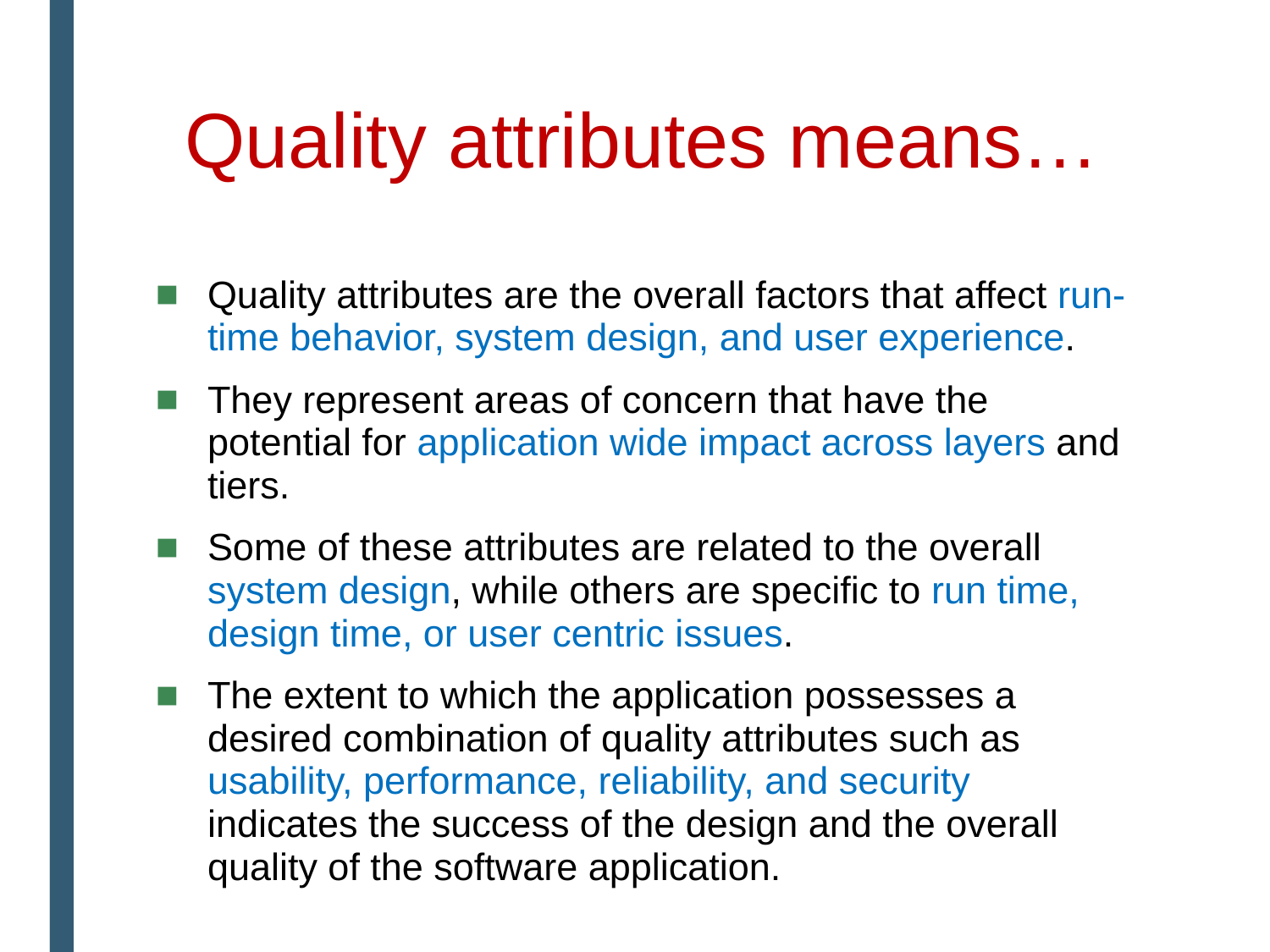

# Quality attributes means…
Quality attributes are the overall factors that affect run-time behavior, system design, and user experience.
They represent areas of concern that have the potential for application wide impact across layers and tiers.
Some of these attributes are related to the overall system design, while others are specific to run time, design time, or user centric issues.
The extent to which the application possesses a desired combination of quality attributes such as usability, performance, reliability, and security indicates the success of the design and the overall quality of the software application.